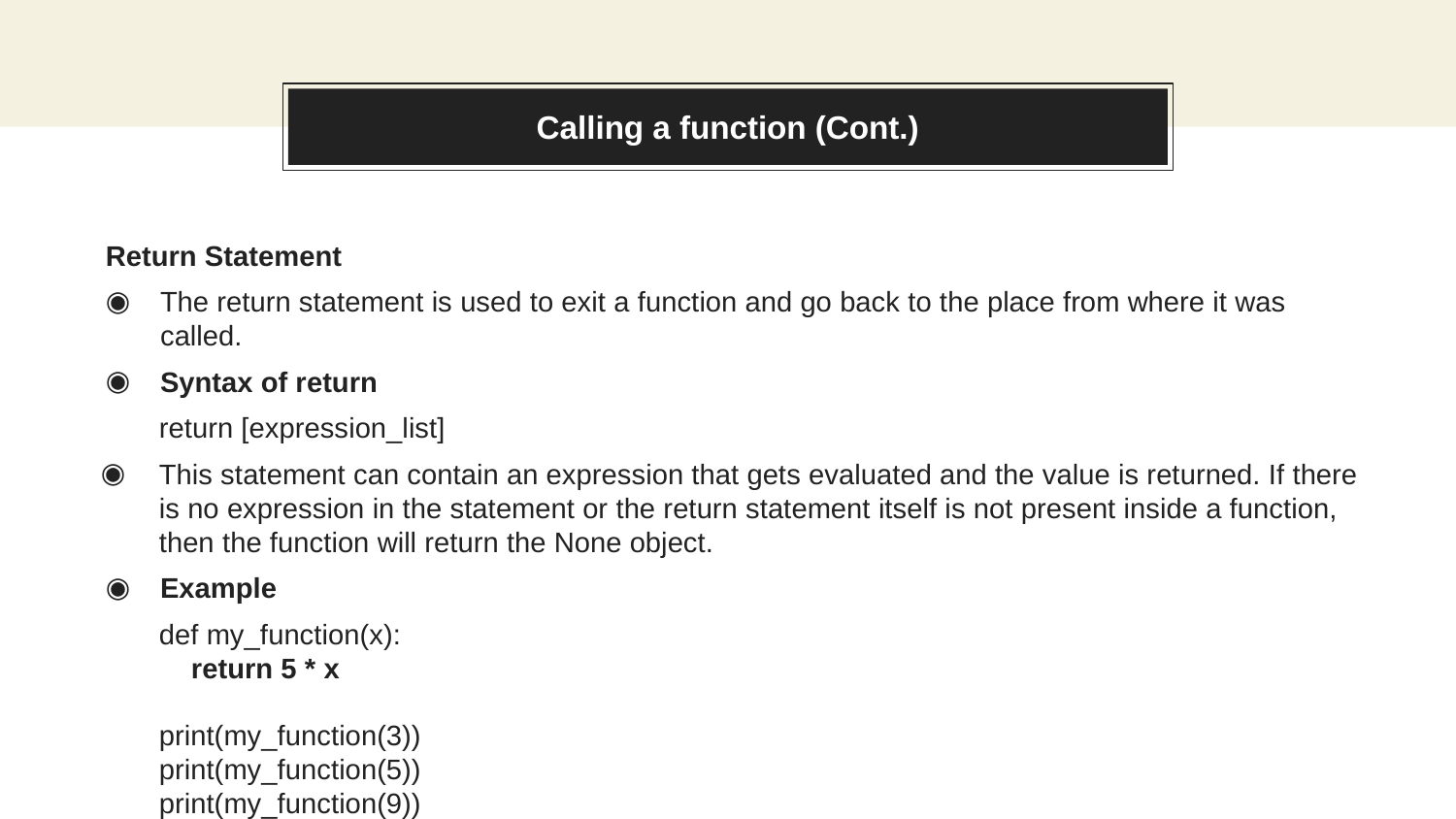

# Calling a function (Cont.)
Return Statement
The return statement is used to exit a function and go back to the place from where it was called.
Syntax of return
return [expression_list]
This statement can contain an expression that gets evaluated and the value is returned. If there is no expression in the statement or the return statement itself is not present inside a function, then the function will return the None object.
Example
def my_function(x):
    return 5 * x
print(my_function(3))
print(my_function(5))
print(my_function(9))